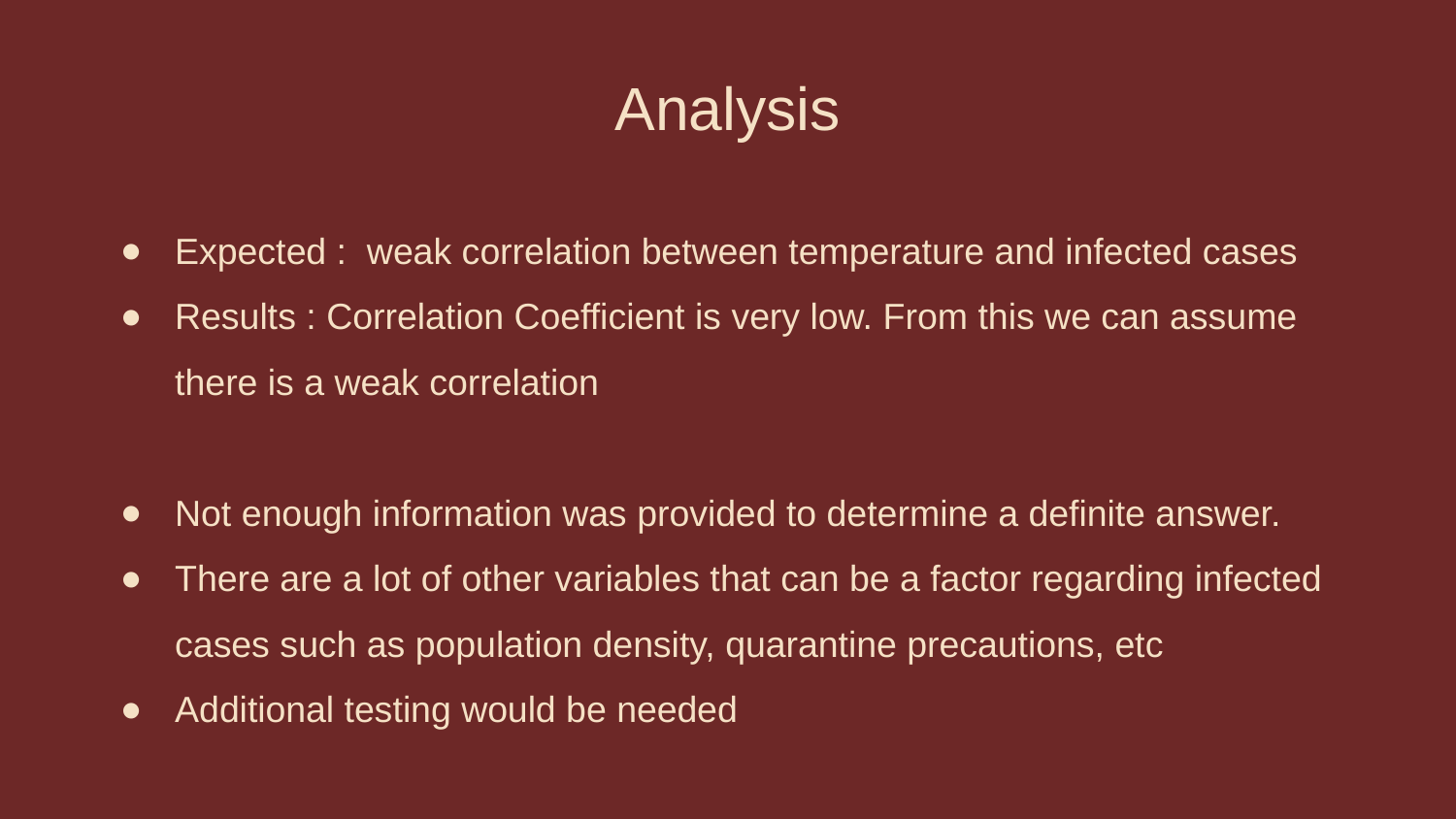

# Analysis
Expected :  weak correlation between temperature and infected cases
Results : Correlation Coefficient is very low. From this we can assume there is a weak correlation

Not enough information was provided to determine a definite answer.
There are a lot of other variables that can be a factor regarding infected cases such as population density, quarantine precautions, etc
Additional testing would be needed